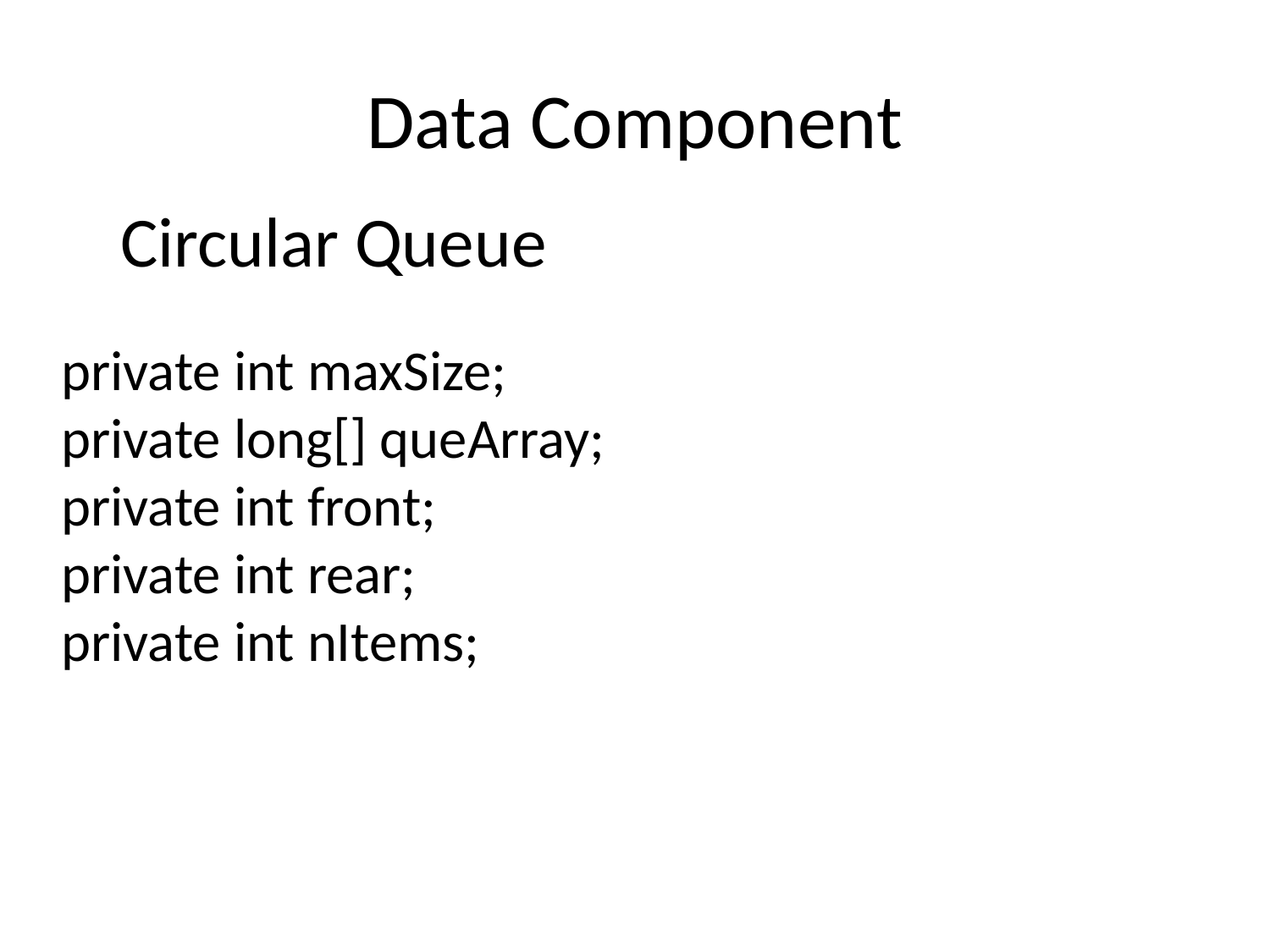

# Data Component
Circular Queue
private int maxSize;
private long[] queArray;
private int front;
private int rear;
private int nItems;